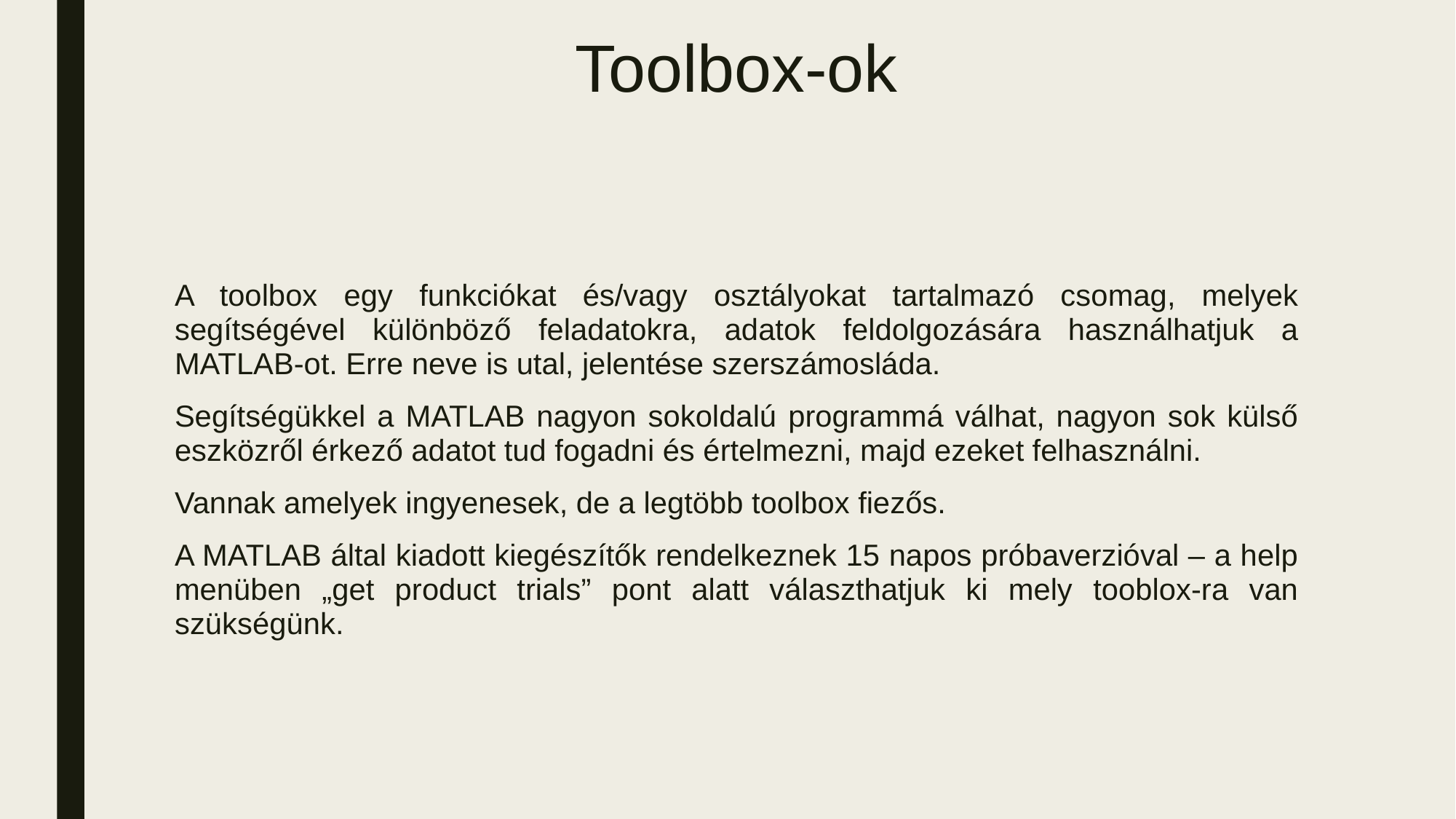

# Toolbox-ok
A toolbox egy funkciókat és/vagy osztályokat tartalmazó csomag, melyek segítségével különböző feladatokra, adatok feldolgozására használhatjuk a MATLAB-ot. Erre neve is utal, jelentése szerszámosláda.
Segítségükkel a MATLAB nagyon sokoldalú programmá válhat, nagyon sok külső eszközről érkező adatot tud fogadni és értelmezni, majd ezeket felhasználni.
Vannak amelyek ingyenesek, de a legtöbb toolbox fiezős.
A MATLAB által kiadott kiegészítők rendelkeznek 15 napos próbaverzióval – a help menüben „get product trials” pont alatt választhatjuk ki mely tooblox-ra van szükségünk.